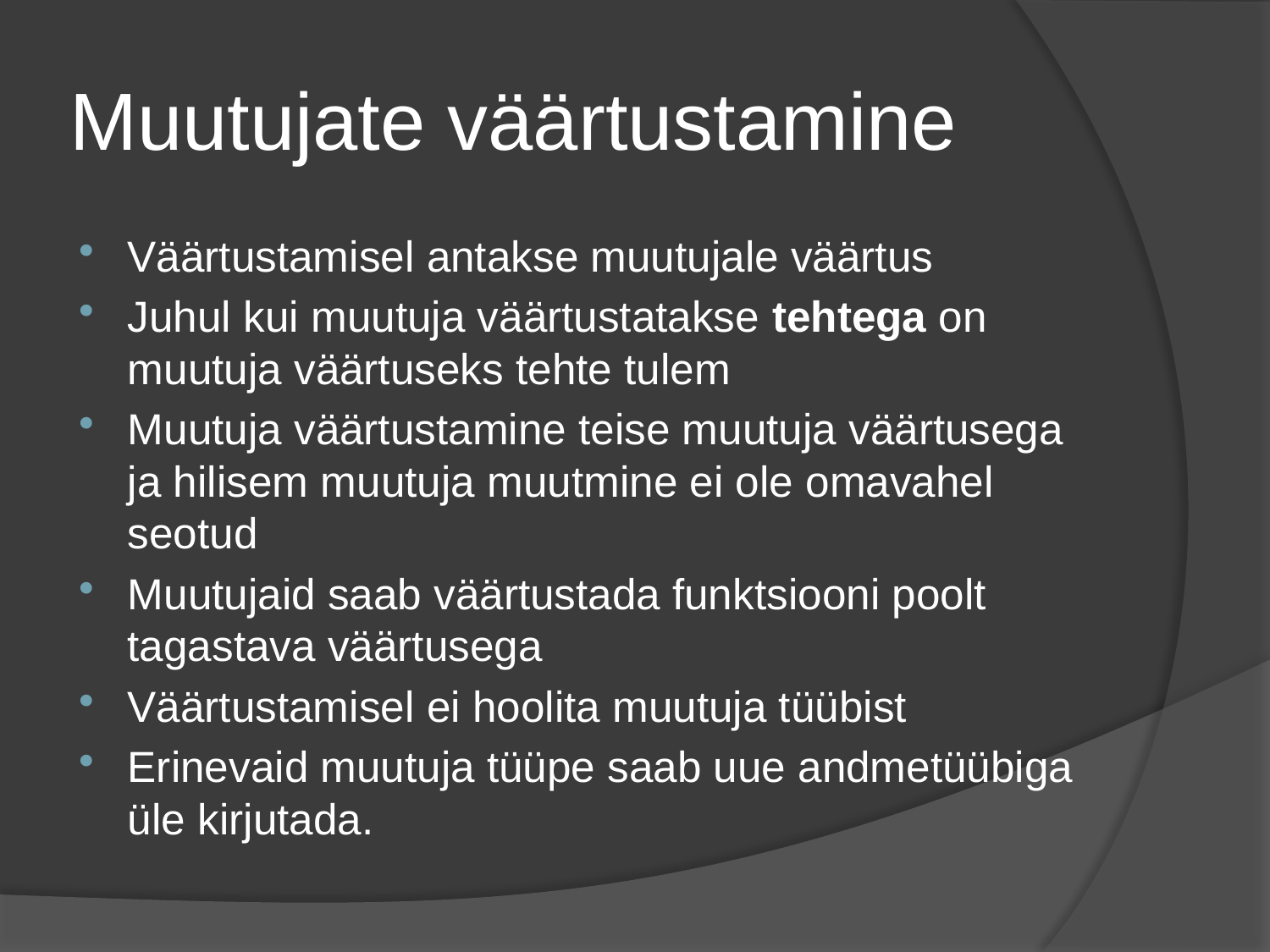

# Muutujate väärtustamine
Väärtustamisel antakse muutujale väärtus
Juhul kui muutuja väärtustatakse tehtega on muutuja väärtuseks tehte tulem
Muutuja väärtustamine teise muutuja väärtusega ja hilisem muutuja muutmine ei ole omavahel seotud
Muutujaid saab väärtustada funktsiooni poolt tagastava väärtusega
Väärtustamisel ei hoolita muutuja tüübist
Erinevaid muutuja tüüpe saab uue andmetüübiga üle kirjutada.